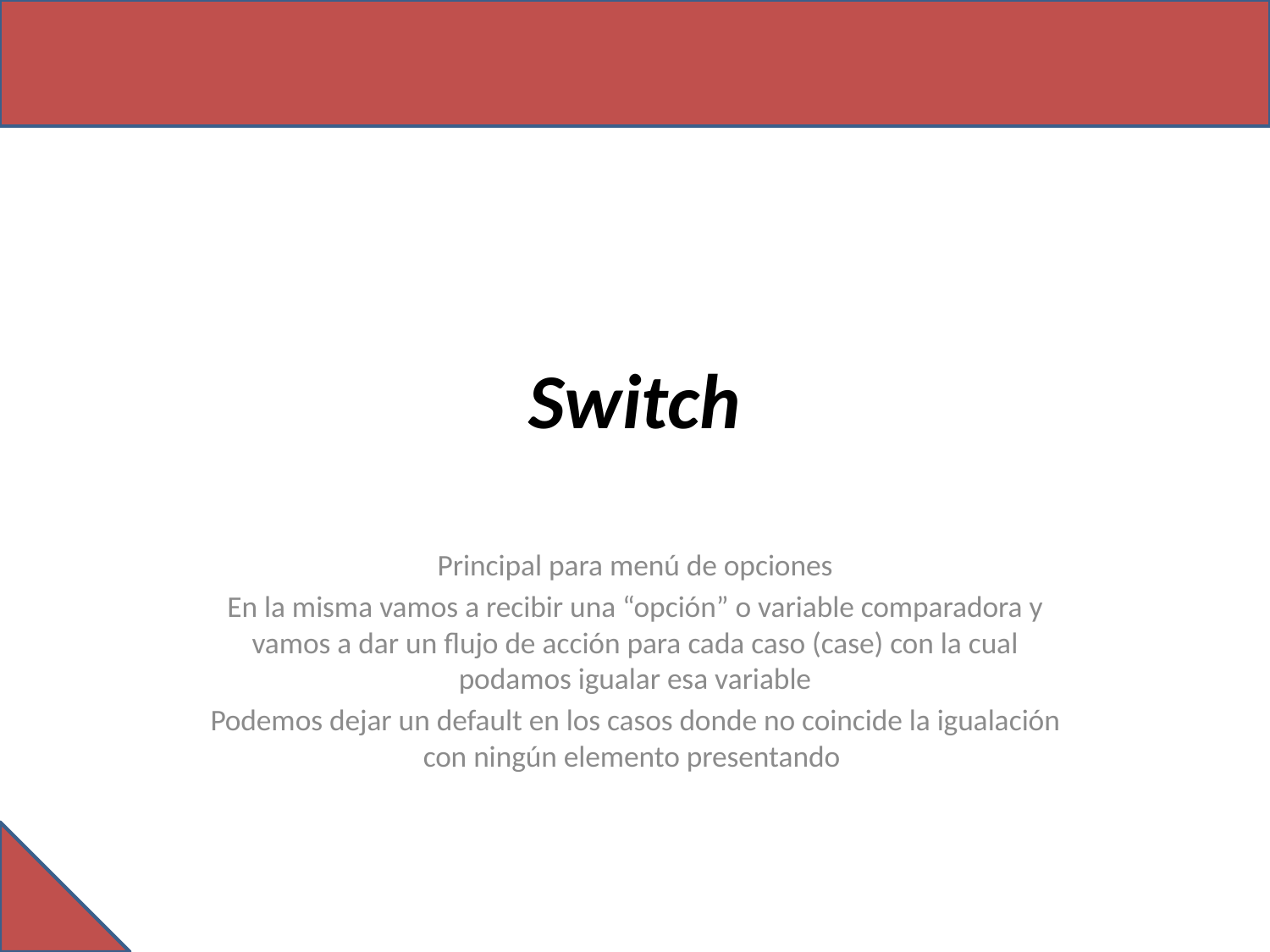

# Switch
Principal para menú de opciones
En la misma vamos a recibir una “opción” o variable comparadora y vamos a dar un flujo de acción para cada caso (case) con la cual podamos igualar esa variable
Podemos dejar un default en los casos donde no coincide la igualación con ningún elemento presentando